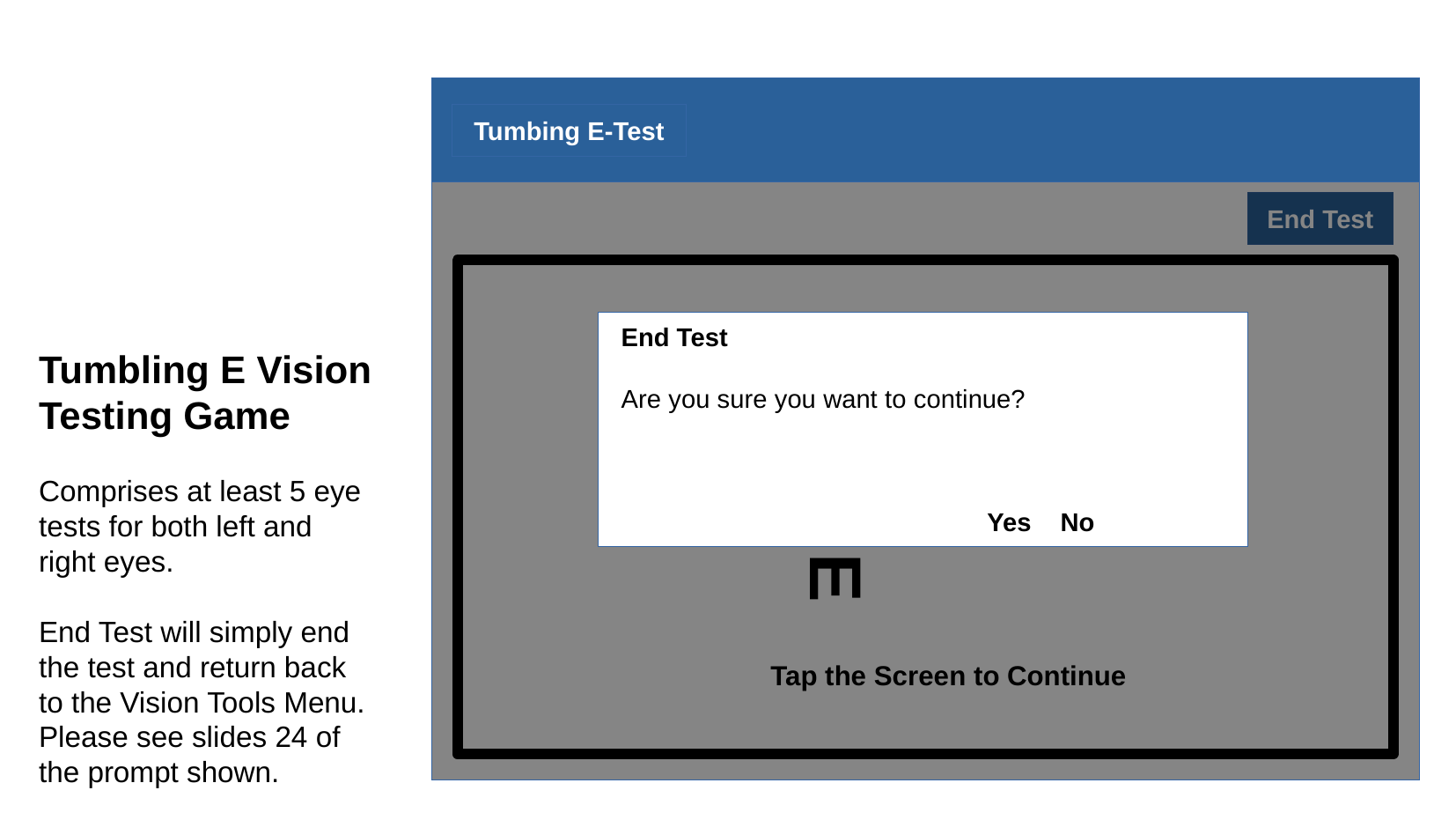

Tumbing E-Test

End Test

End Test

Are you sure you want to continue?

						              Yes    No

Tumbling E Vision Testing Game

Comprises at least 5 eye tests for both left and right eyes.

End Test will simply end the test and return back to the Vision Tools Menu. Please see slides 24 of the prompt shown.
E
Tap the Screen to Continue